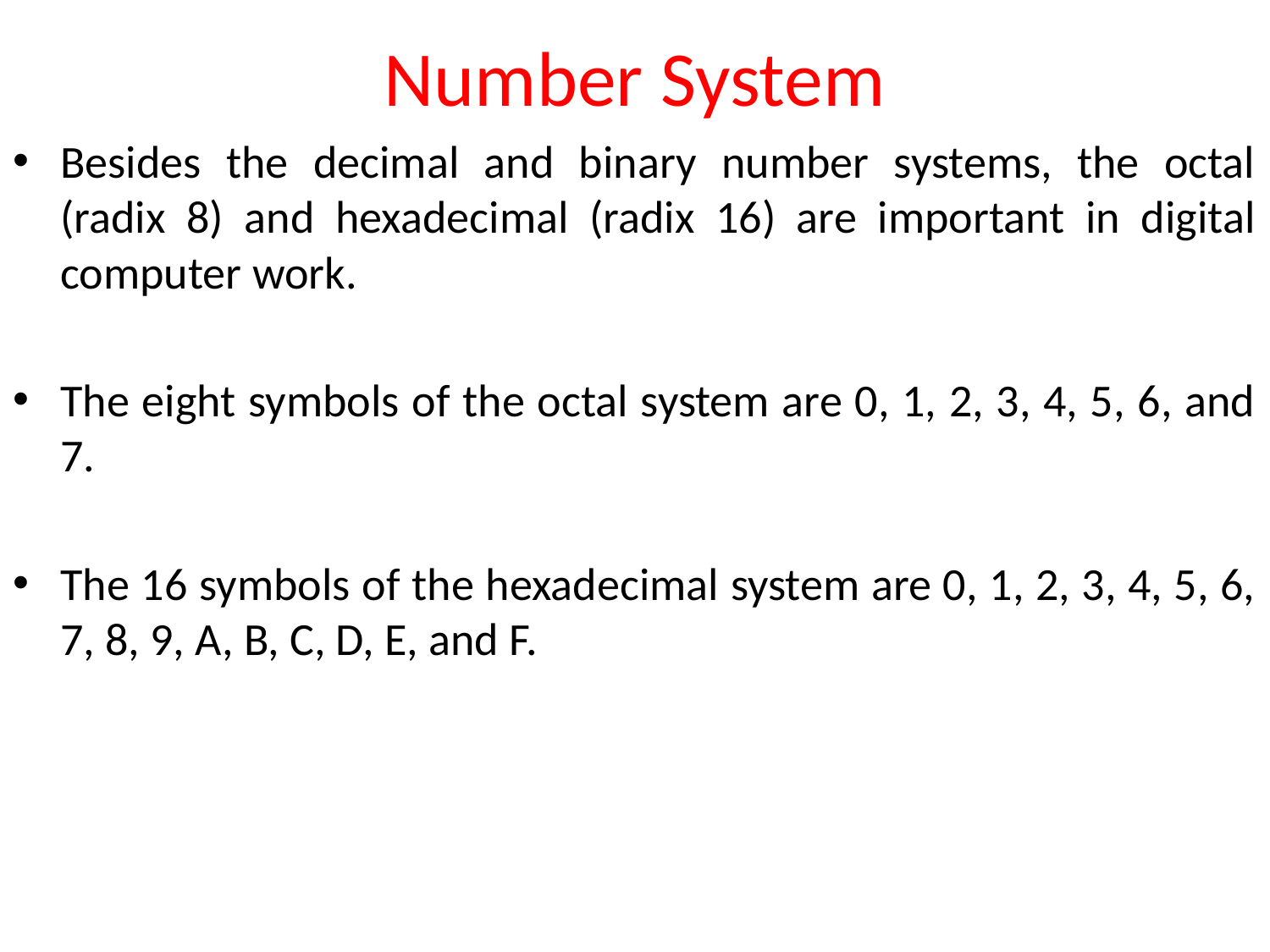

# Number System
Besides the decimal and binary number systems, the octal (radix 8) and hexadecimal (radix 16) are important in digital computer work.

The eight symbols of the octal system are 0, 1, 2, 3, 4, 5, 6, and 7.

The 16 symbols of the hexadecimal system are 0, 1, 2, 3, 4, 5, 6, 7, 8, 9, A, B, C, D, E, and F.